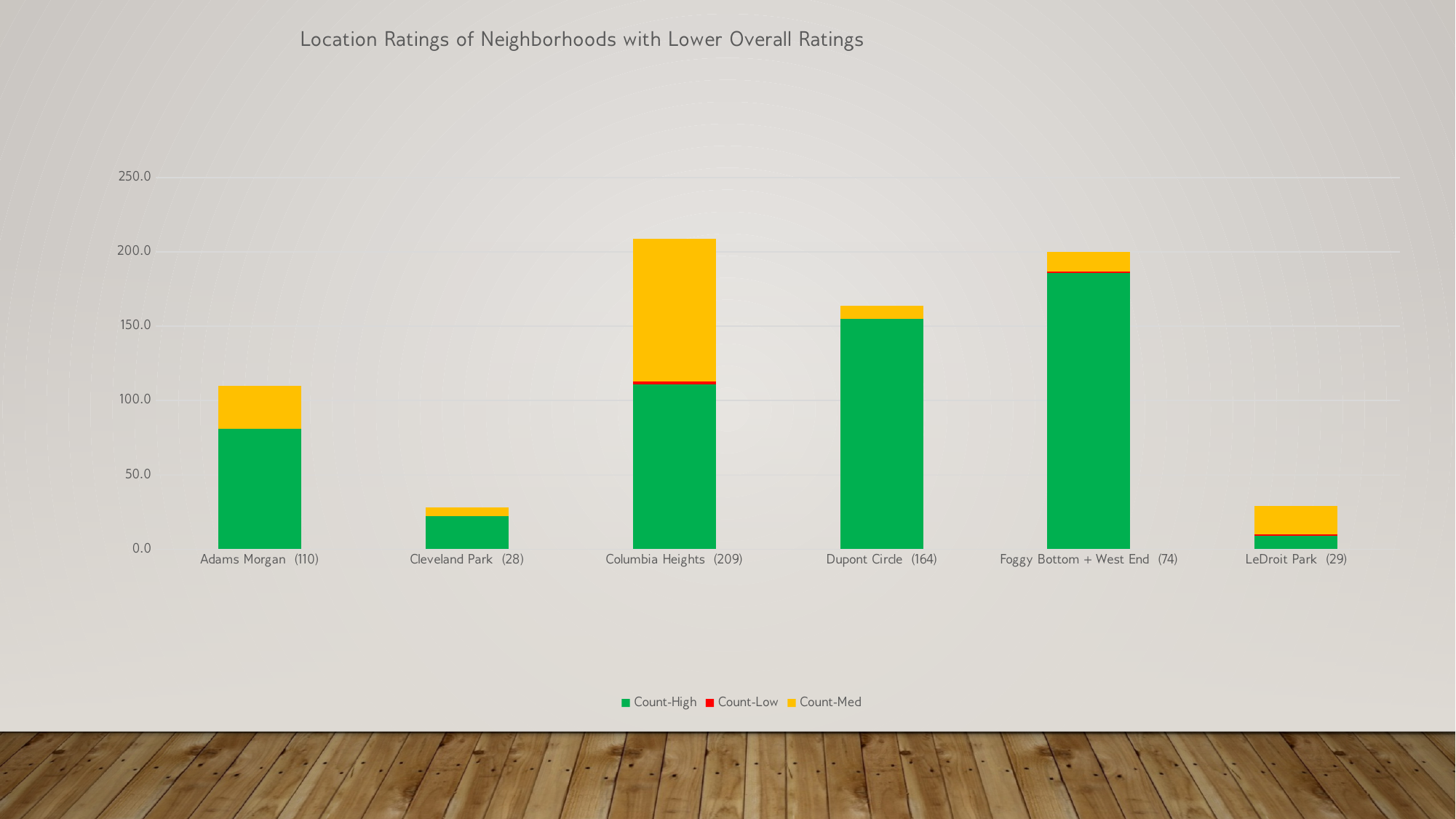

### Chart: Location Ratings of Neighborhoods with Lower Overall Ratings

| Category | Count-High | Count-Low | Count-Med |
|---|---|---|---|
| Adams Morgan  (110) | 81.0 | None | 29.0 |
| Cleveland Park  (28) | 22.0 | None | 6.0 |
| Columbia Heights  (209) | 111.0 | 2.0 | 96.0 |
| Dupont Circle  (164) | 155.0 | None | 9.0 |
| Foggy Bottom + West End  (74) | 186.0 | 1.0 | 13.0 |
| LeDroit Park  (29) | 9.0 | 1.0 | 19.0 |